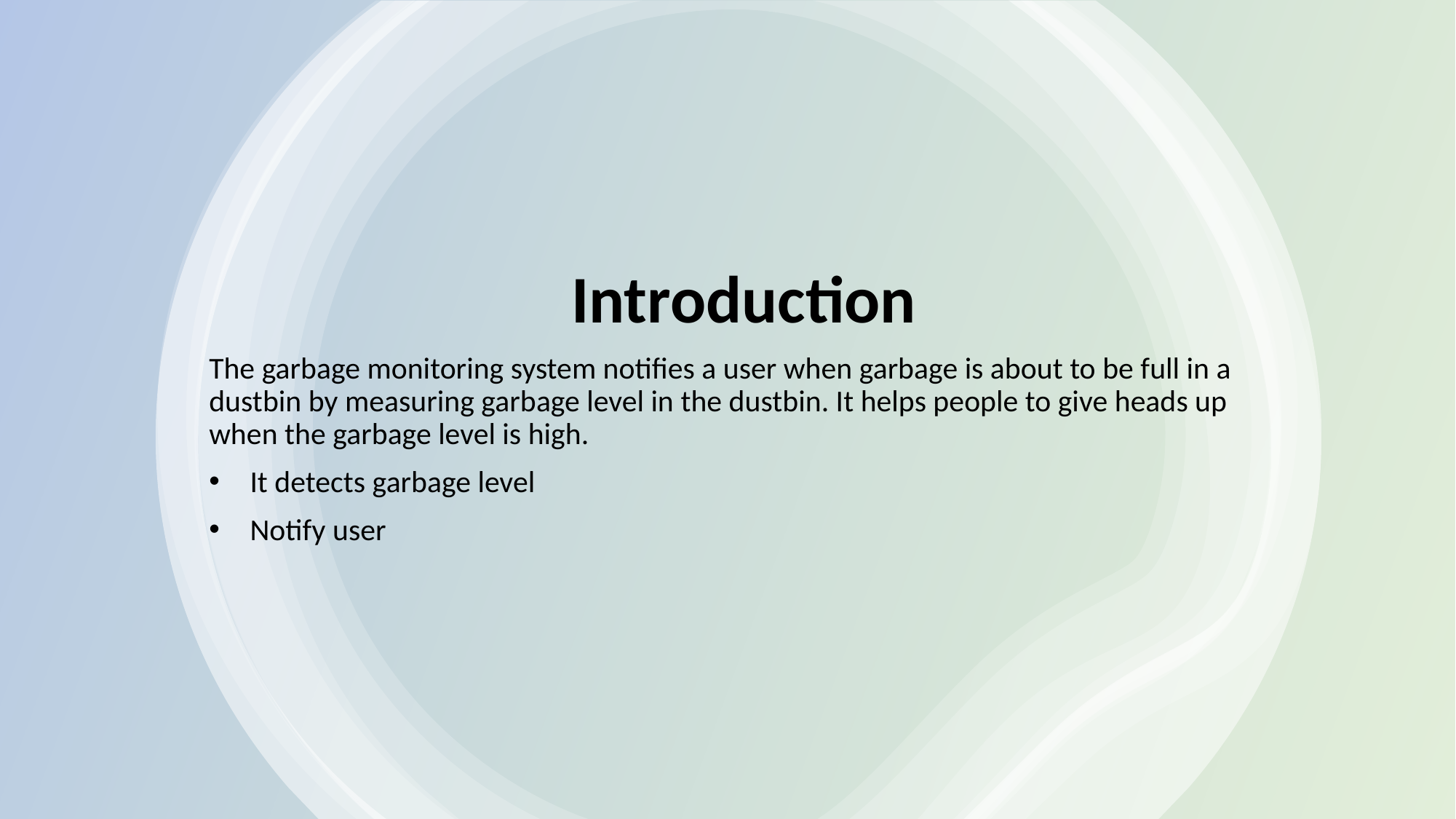

Introduction
The garbage monitoring system notifies a user when garbage is about to be full in a dustbin by measuring garbage level in the dustbin. It helps people to give heads up when the garbage level is high.
It detects garbage level
Notify user